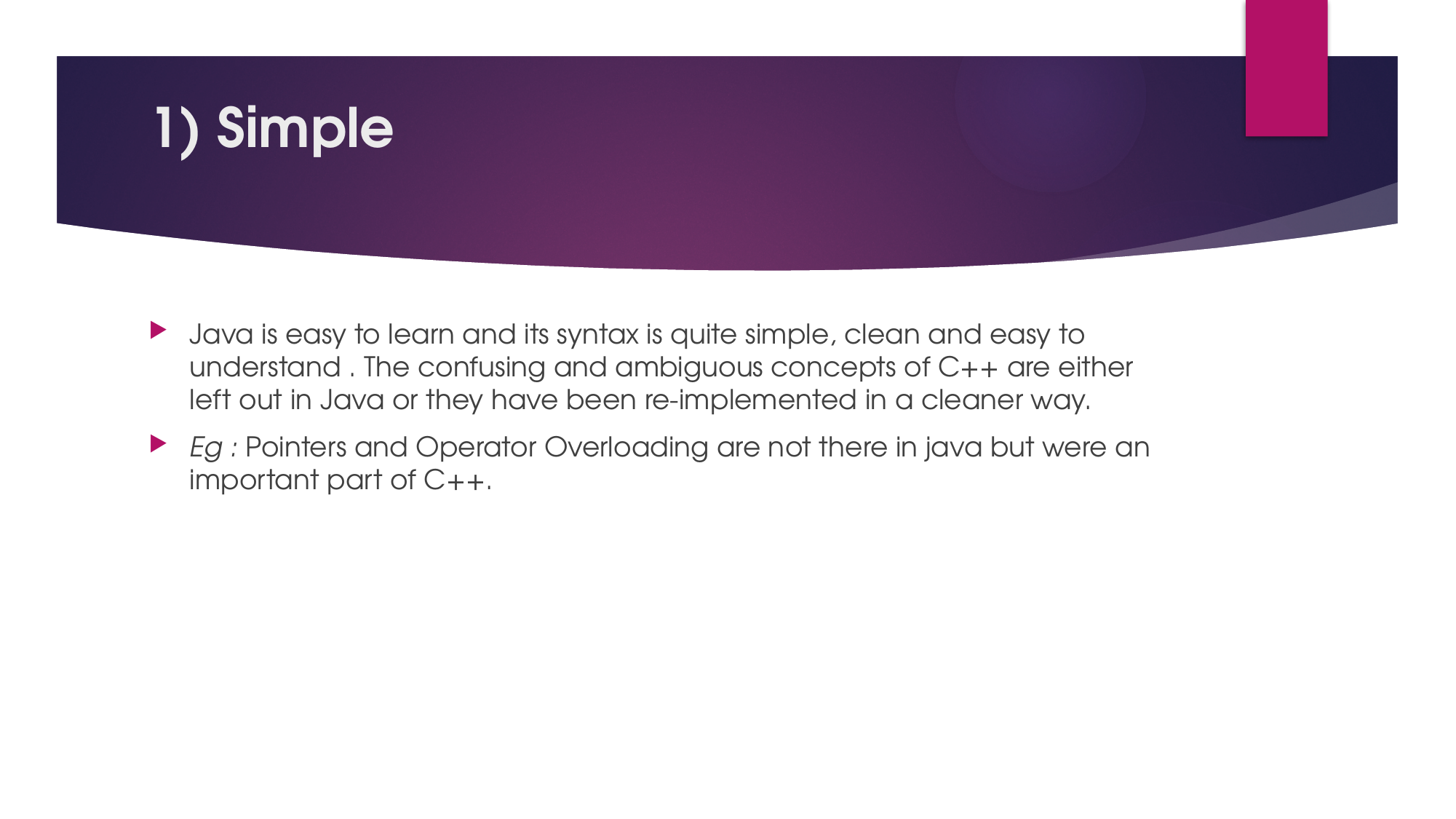

# 1) Simple
Java is easy to learn and its syntax is quite simple, clean and easy to understand . The confusing and ambiguous concepts of C++ are either left out in Java or they have been re-implemented in a cleaner way.
Eg : Pointers and Operator Overloading are not there in java but were an important part of C++.